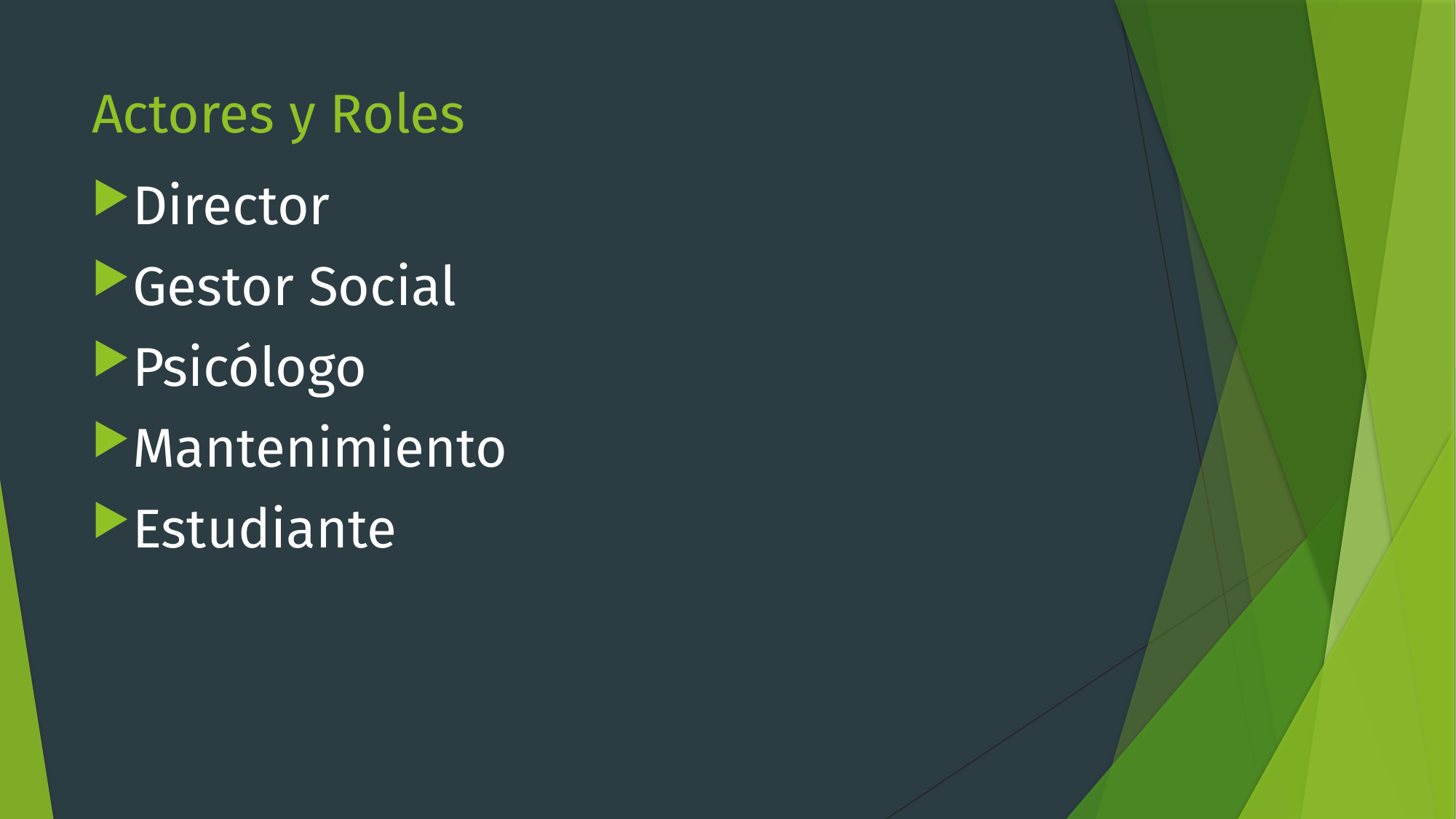

# Actores y Roles
Director
Gestor Social
Psicólogo
Mantenimiento
Estudiante